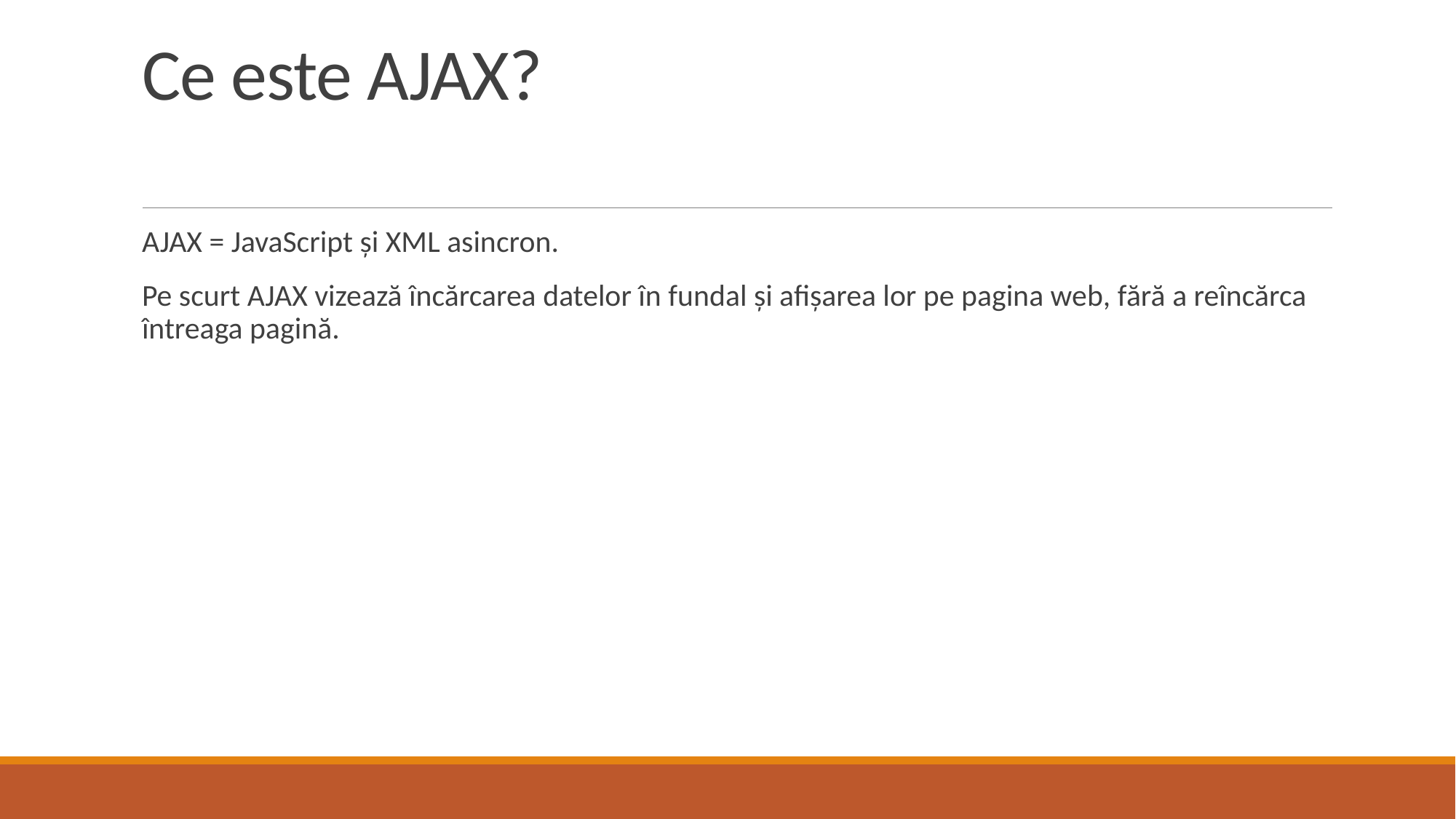

# Ce este AJAX?
AJAX = JavaScript și XML asincron.
Pe scurt AJAX vizează încărcarea datelor în fundal și afișarea lor pe pagina web, fără a reîncărca întreaga pagină.